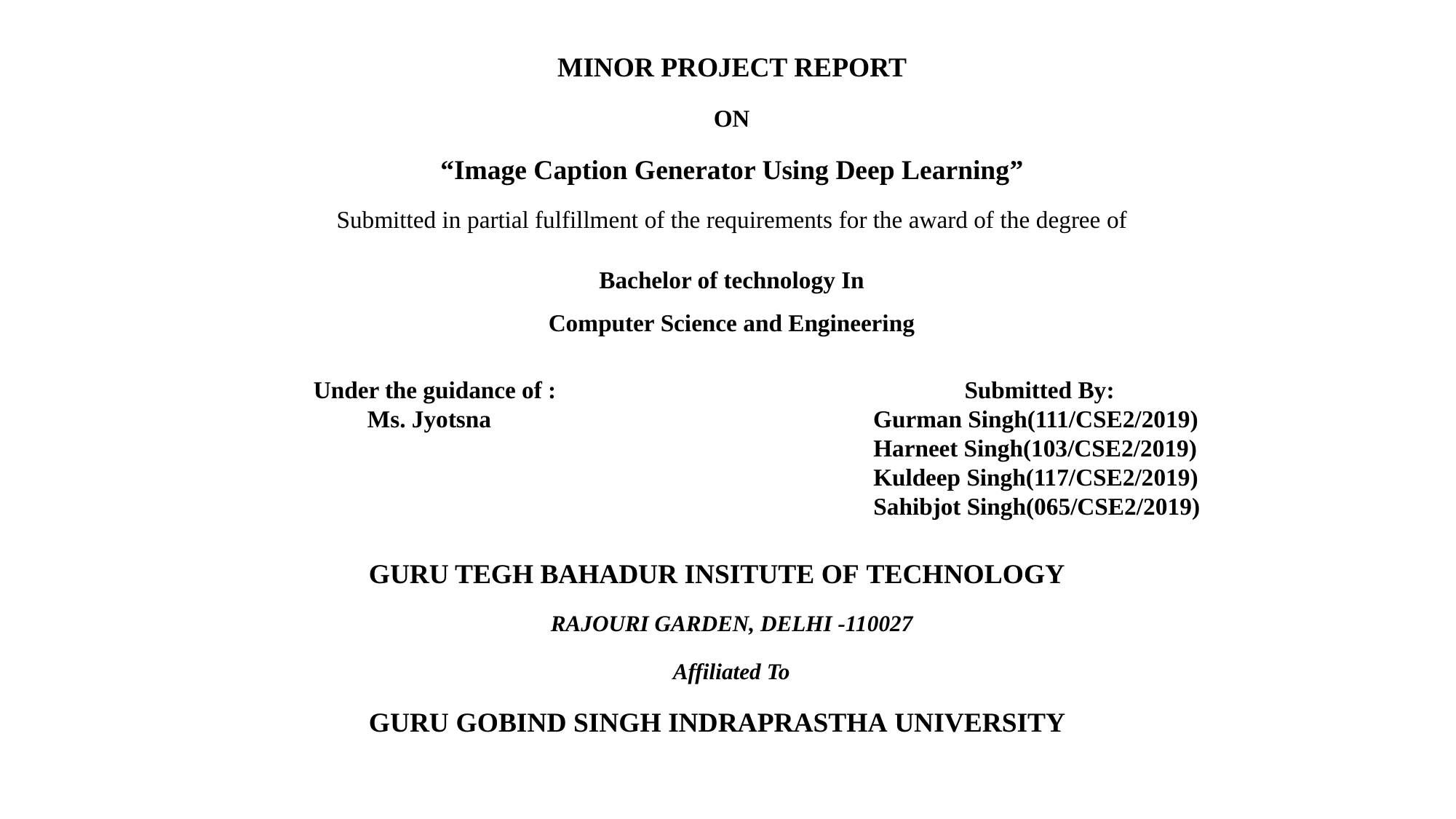

MINOR PROJECT REPORT
ON
“Image Caption Generator Using Deep Learning”
Submitted in partial fulfillment of the requirements for the award of the degree of
Bachelor of technology In
Computer Science and Engineering

                                      Under the guidance of :				 Submitted By:
                                               Ms. Jyotsna		                    	    Gurman Singh(111/CSE2/2019)
					    Harneet Singh(103/CSE2/2019)
					    Kuldeep Singh(117/CSE2/2019)
					    Sahibjot Singh(065/CSE2/2019)

GURU TEGH BAHADUR INSITUTE OF TECHNOLOGY
RAJOURI GARDEN, DELHI -110027
Affiliated To
GURU GOBIND SINGH INDRAPRASTHA UNIVERSITY